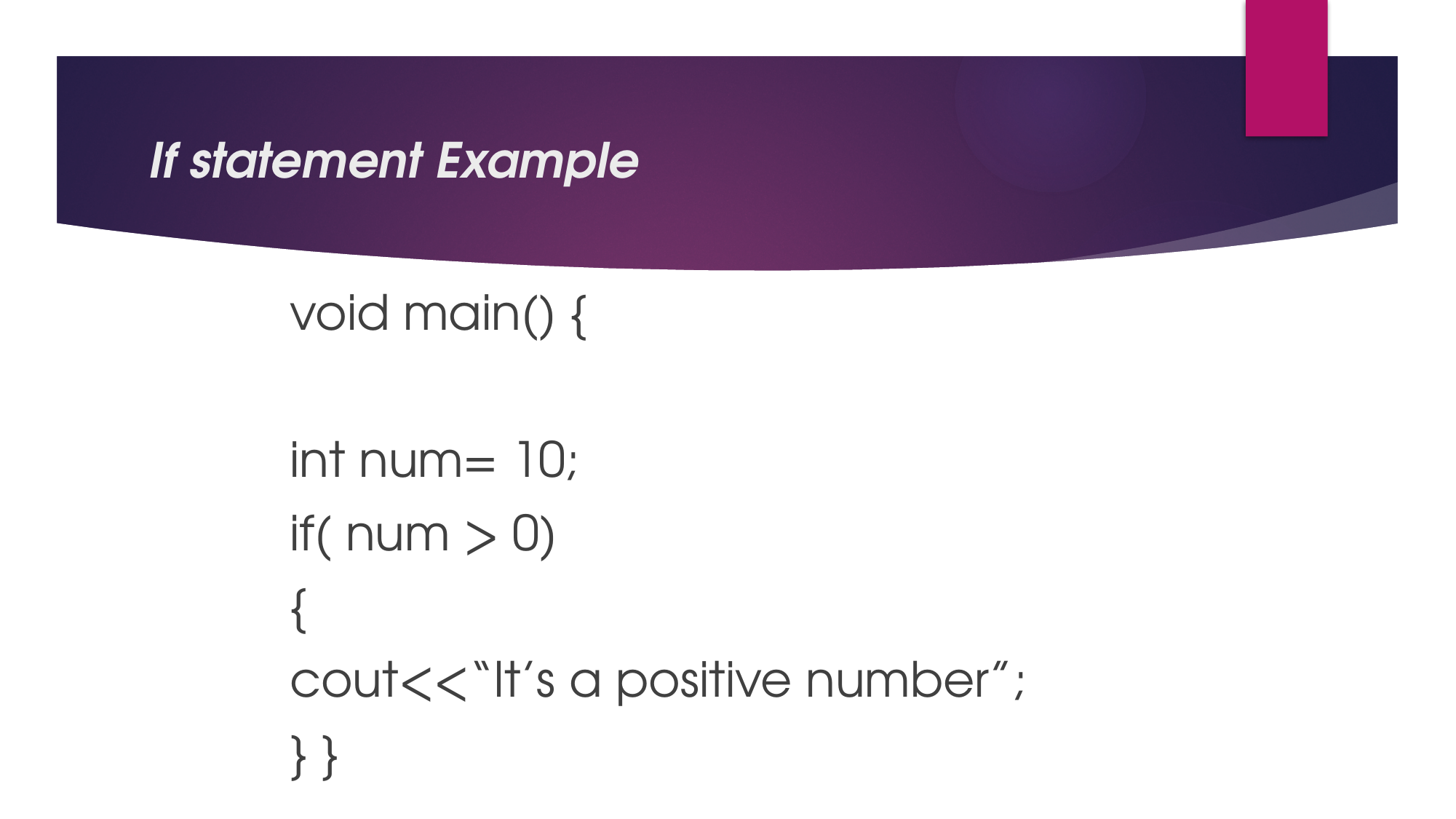

# If statement Example
void main() {

int num= 10;
if( num > 0)
{
cout<<“It’s a positive number”;
} }